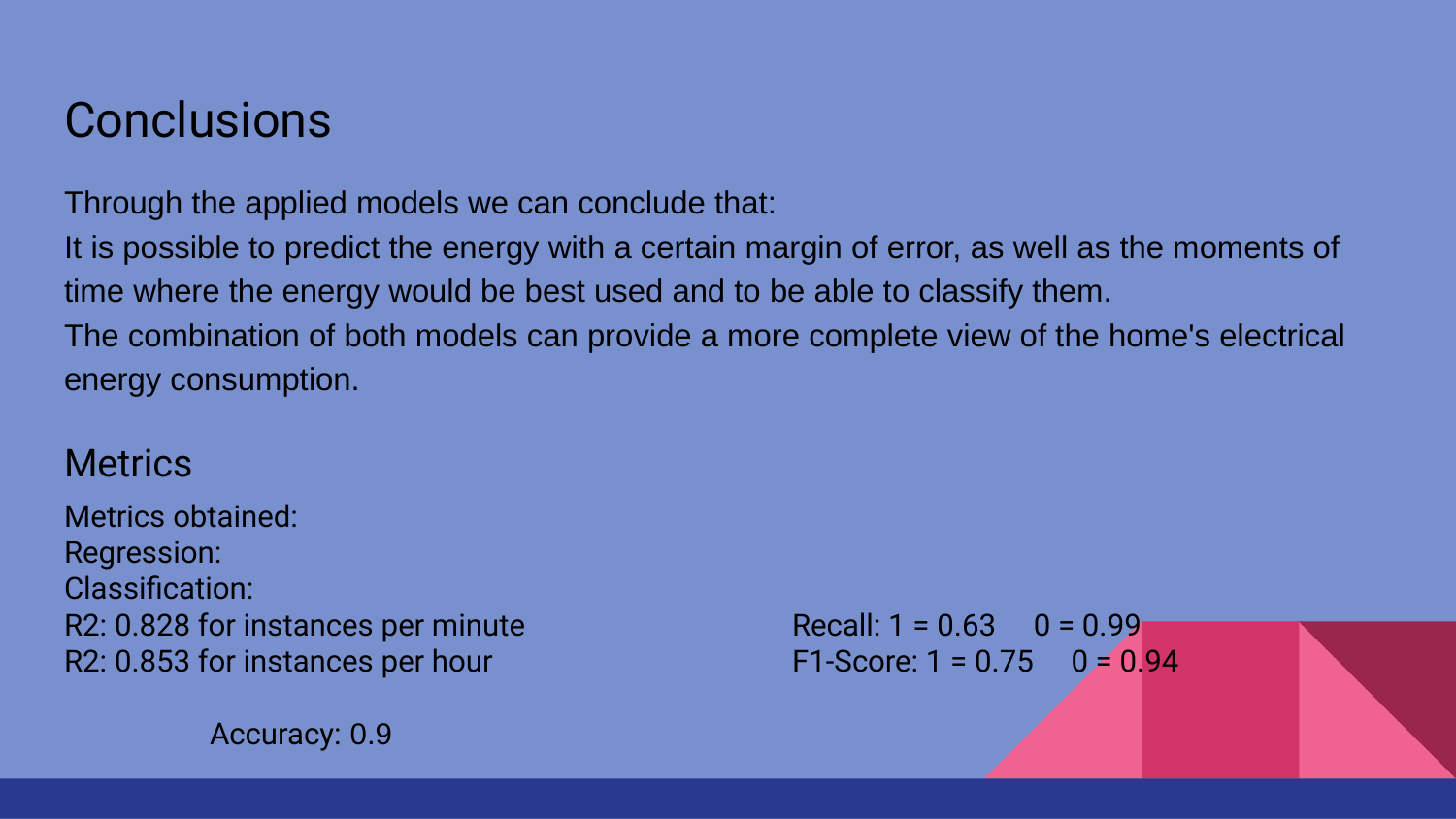

# Conclusions
Through the applied models we can conclude that:
It is possible to predict the energy with a certain margin of error, as well as the moments of time where the energy would be best used and to be able to classify them.
The combination of both models can provide a more complete view of the home's electrical energy consumption.
Metrics
Metrics obtained:
Regression:						Classification:
R2: 0.828 for instances per minute		Recall: 1 = 0.63     0 = 0.99
R2: 0.853 for instances per hour			F1-Score: 1 = 0.75     0 = 0.94
								Accuracy: 0.9